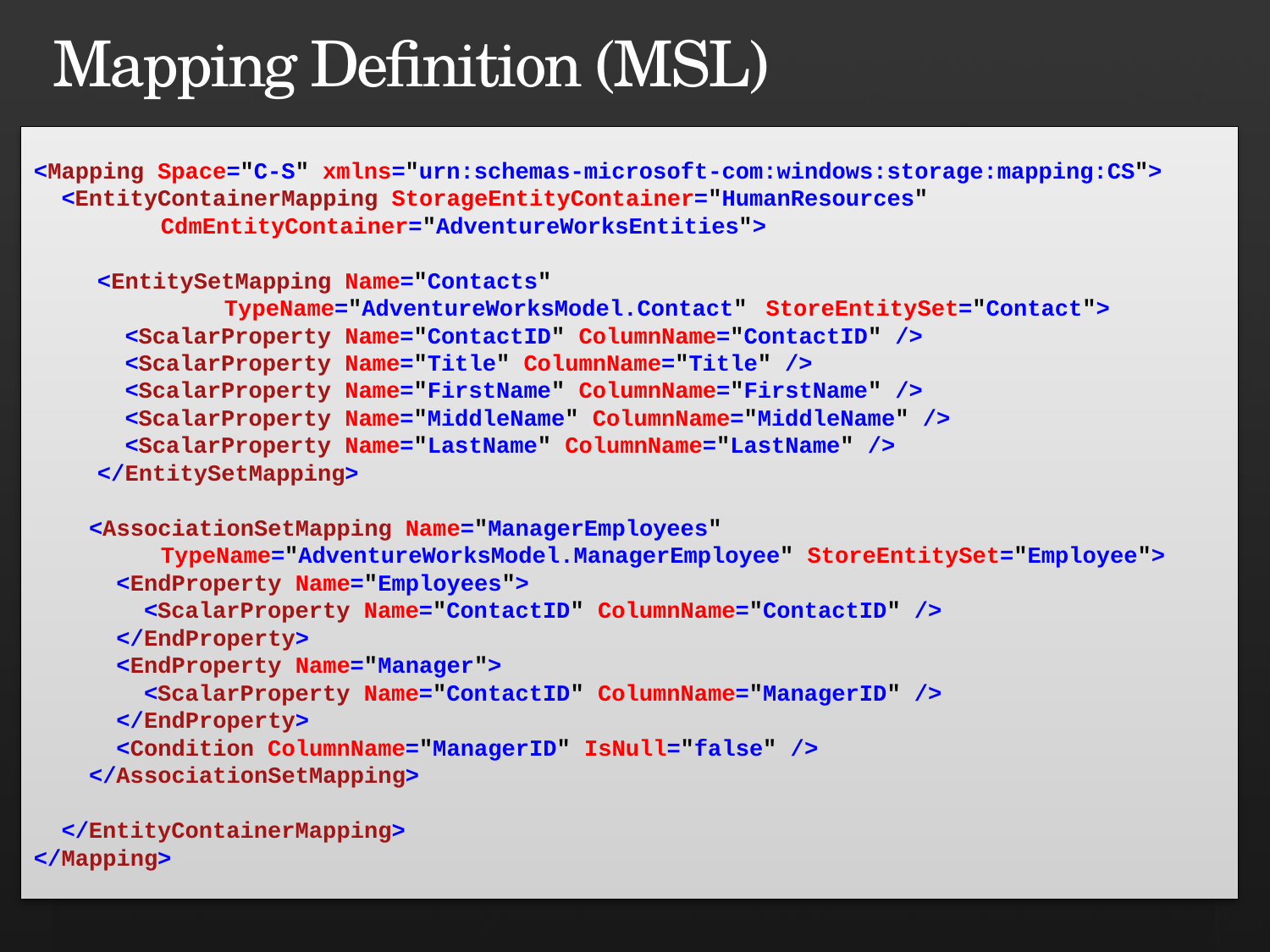

# Mapping Definition (MSL)
<Mapping Space="C-S" xmlns="urn:schemas-microsoft-com:windows:storage:mapping:CS">
  <EntityContainerMapping StorageEntityContainer="HumanResources"
	CdmEntityContainer="AdventureWorksEntities">

<EntitySetMapping Name="Contacts"
	TypeName="AdventureWorksModel.Contact"  StoreEntitySet="Contact">
  <ScalarProperty Name="ContactID" ColumnName="ContactID" />
  <ScalarProperty Name="Title" ColumnName="Title" />
  <ScalarProperty Name="FirstName" ColumnName="FirstName" />
  <ScalarProperty Name="MiddleName" ColumnName="MiddleName" />
  <ScalarProperty Name="LastName" ColumnName="LastName" />
</EntitySetMapping>

    <AssociationSetMapping Name="ManagerEmployees"
	TypeName="AdventureWorksModel.ManagerEmployee" StoreEntitySet="Employee">
      <EndProperty Name="Employees">
        <ScalarProperty Name="ContactID" ColumnName="ContactID" />
      </EndProperty>
      <EndProperty Name="Manager">
        <ScalarProperty Name="ContactID" ColumnName="ManagerID" />
      </EndProperty>
      <Condition ColumnName="ManagerID" IsNull="false" />
    </AssociationSetMapping>

  </EntityContainerMapping>
</Mapping>